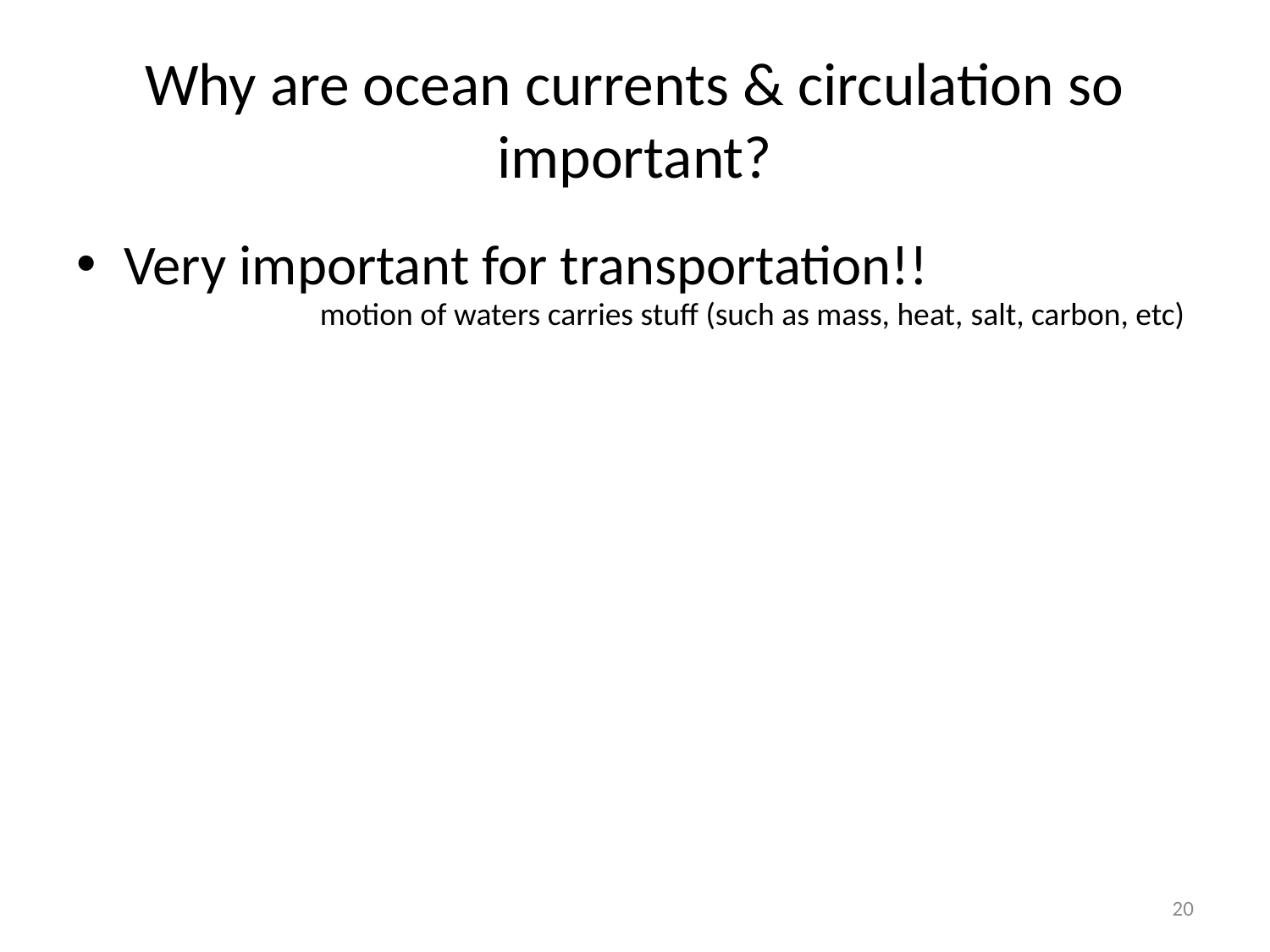

# Why are ocean currents & circulation so important?
Very important for transportation!!

motion of waters carries stuff (such as mass, heat, salt, carbon, etc)
20